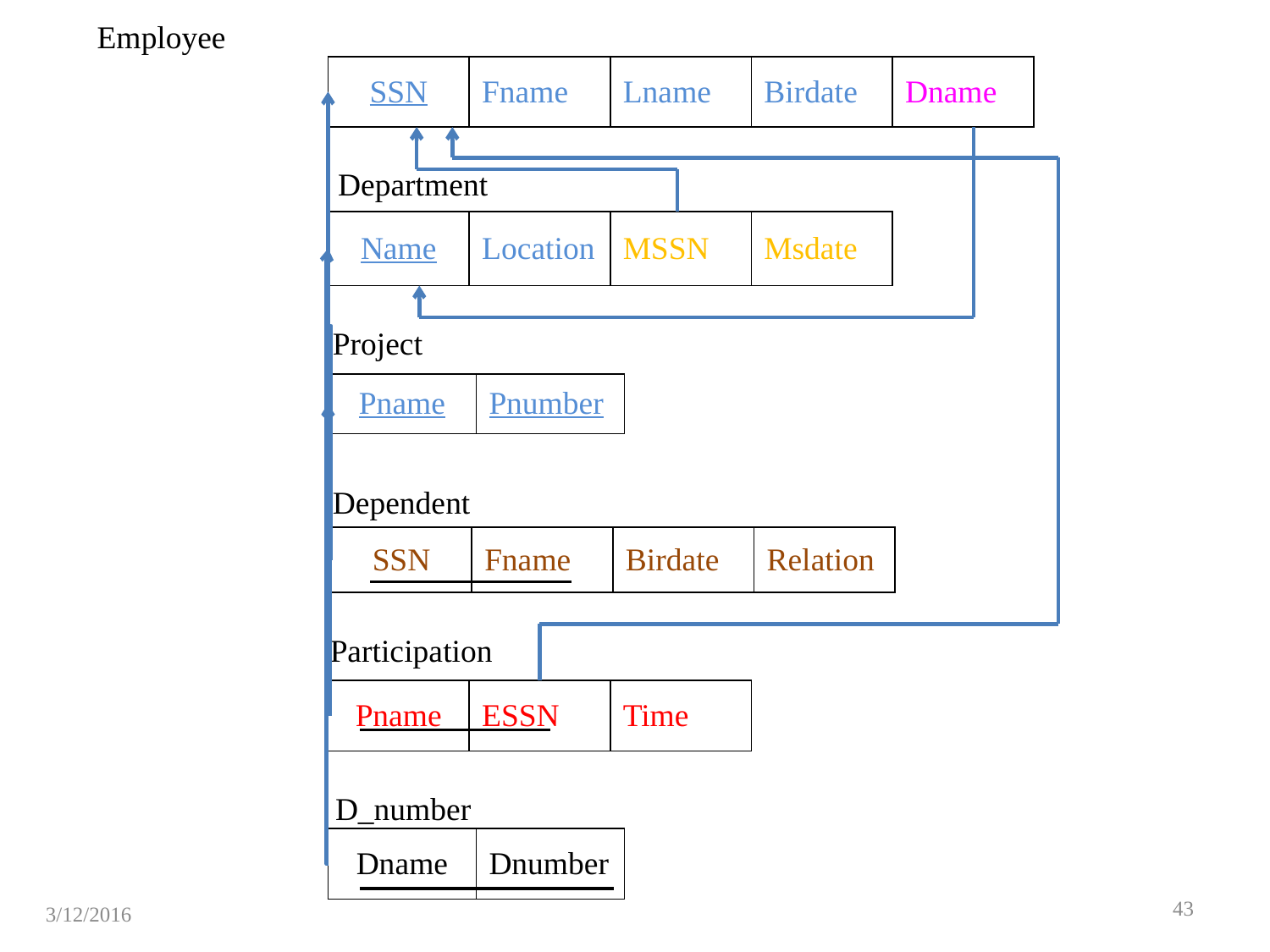

Employee
| SSN | Fname | Lname | Birdate | Dname |
| --- | --- | --- | --- | --- |
Department
| Name | Location | MSSN | Msdate |
| --- | --- | --- | --- |
Project
| Pname | Pnumber |
| --- | --- |
Dependent
| SSN | Fname | Birdate | Relation |
| --- | --- | --- | --- |
Participation
| Pname | ESSN | Time |
| --- | --- | --- |
D_number
| Dname | Dnumber |
| --- | --- |
43
3/12/2016